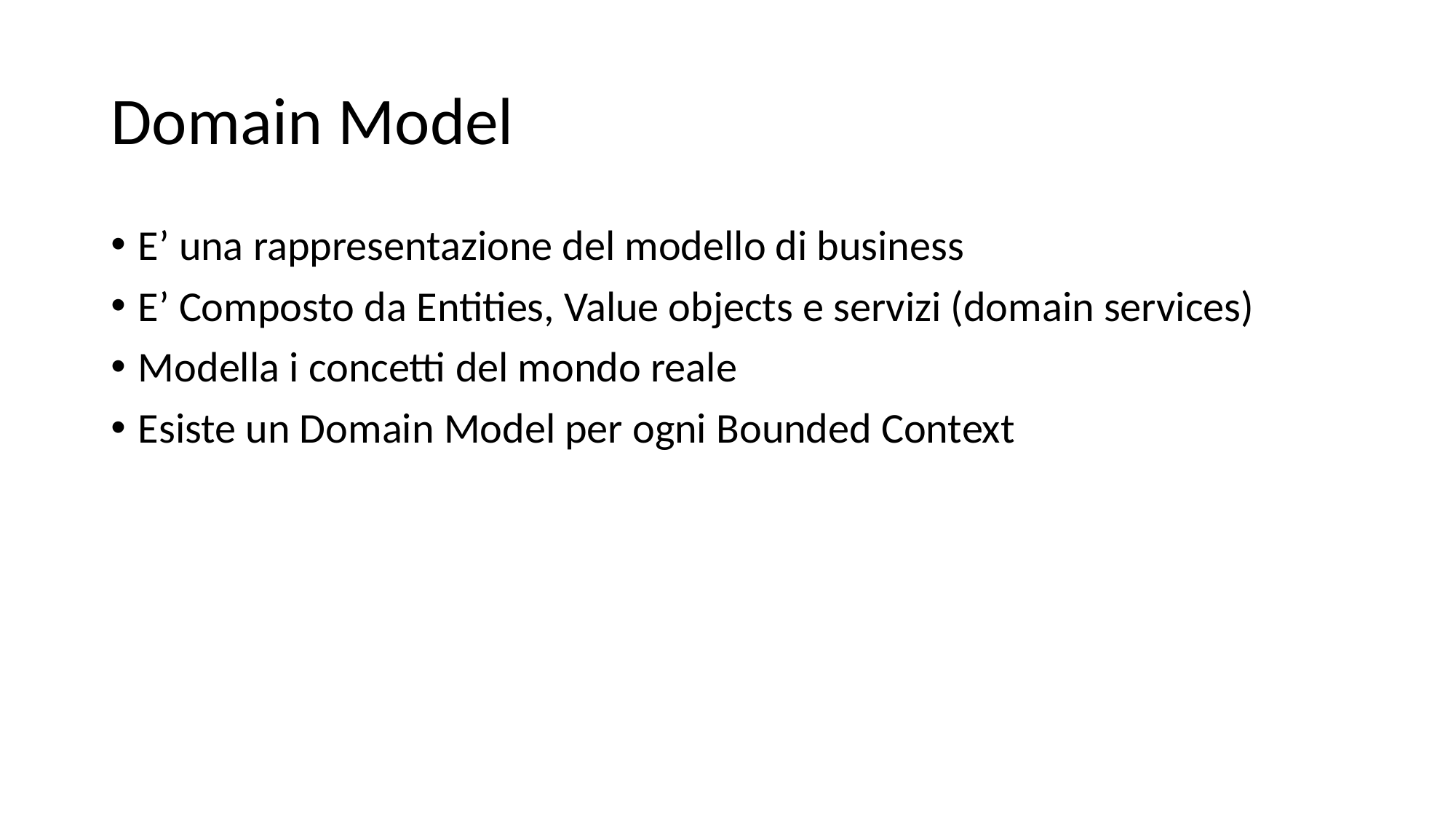

# Domain Model
E’ una rappresentazione del modello di business
E’ Composto da Entities, Value objects e servizi (domain services)
Modella i concetti del mondo reale
Esiste un Domain Model per ogni Bounded Context